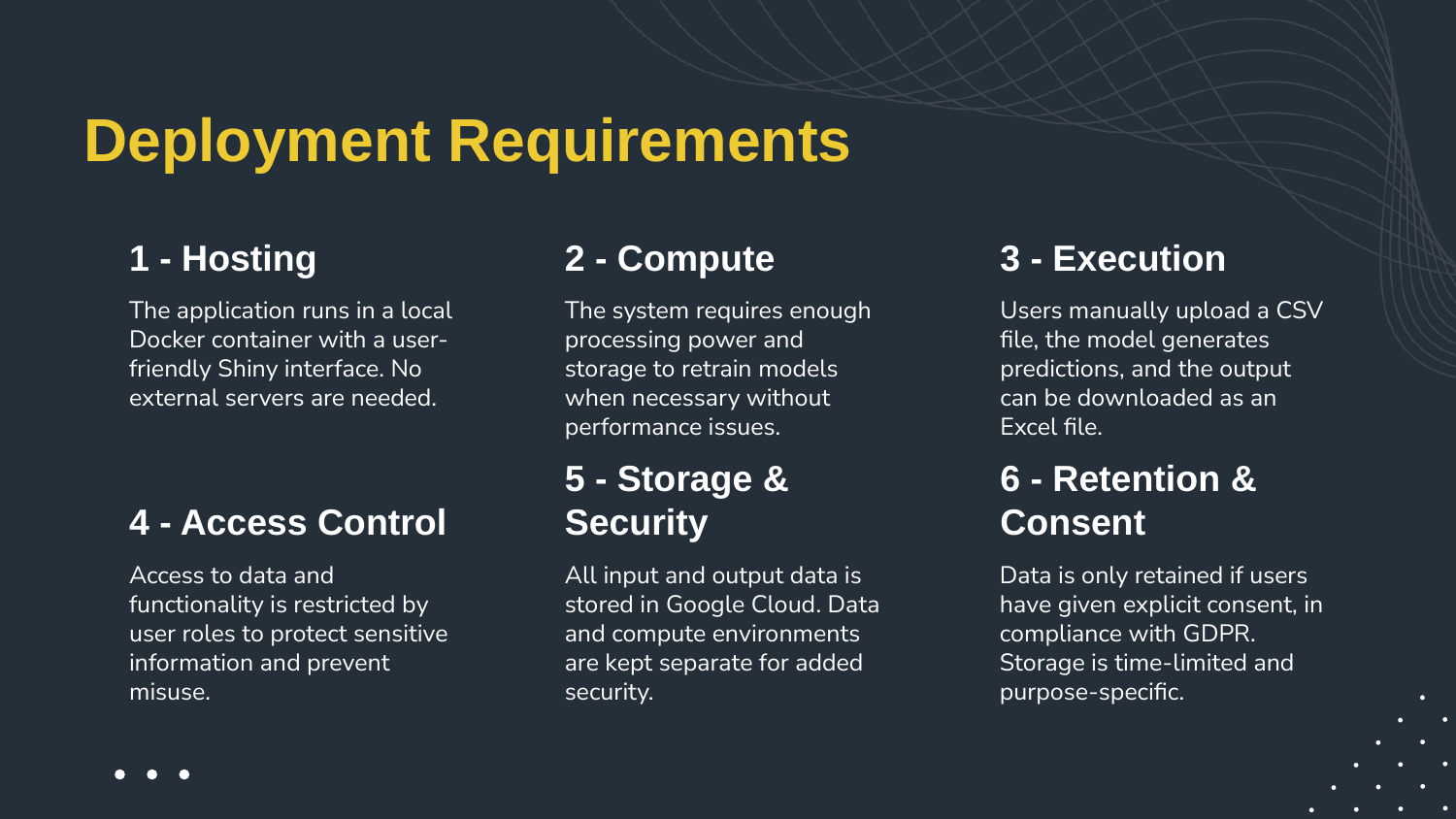

# Deployment Requirements
1 - Hosting
2 - Compute
3 - Execution
The application runs in a local Docker container with a user-friendly Shiny interface. No external servers are needed.
The system requires enough processing power and storage to retrain models when necessary without performance issues.
Users manually upload a CSV file, the model generates predictions, and the output can be downloaded as an Excel file.
4 - Access Control
5 - Storage & Security
6 - Retention & Consent
Access to data and functionality is restricted by user roles to protect sensitive information and prevent misuse.
All input and output data is stored in Google Cloud. Data and compute environments are kept separate for added security.
Data is only retained if users have given explicit consent, in compliance with GDPR. Storage is time-limited and purpose-specific.